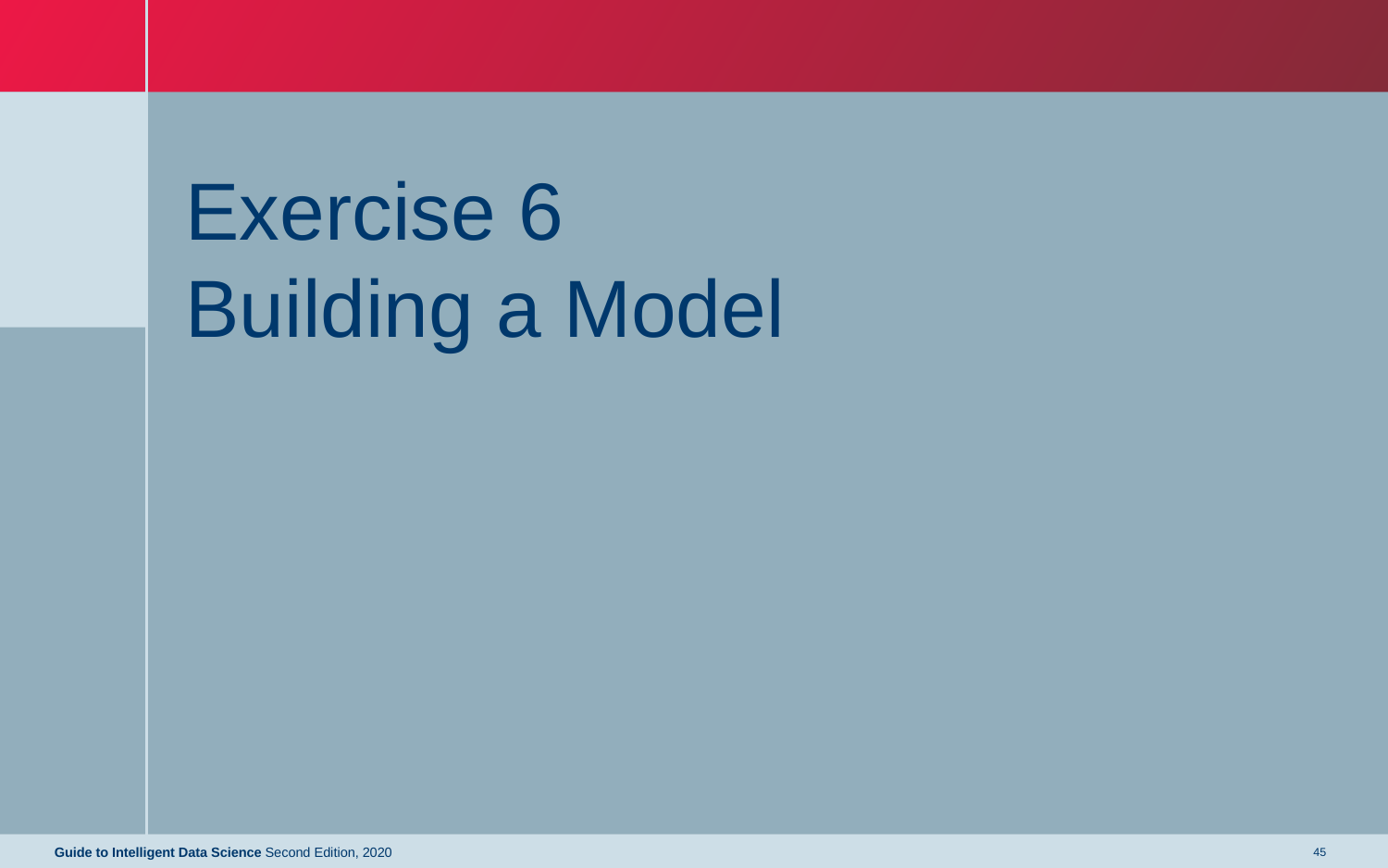

# Exercise 6 Building a Model
Guide to Intelligent Data Science Second Edition, 2020
45